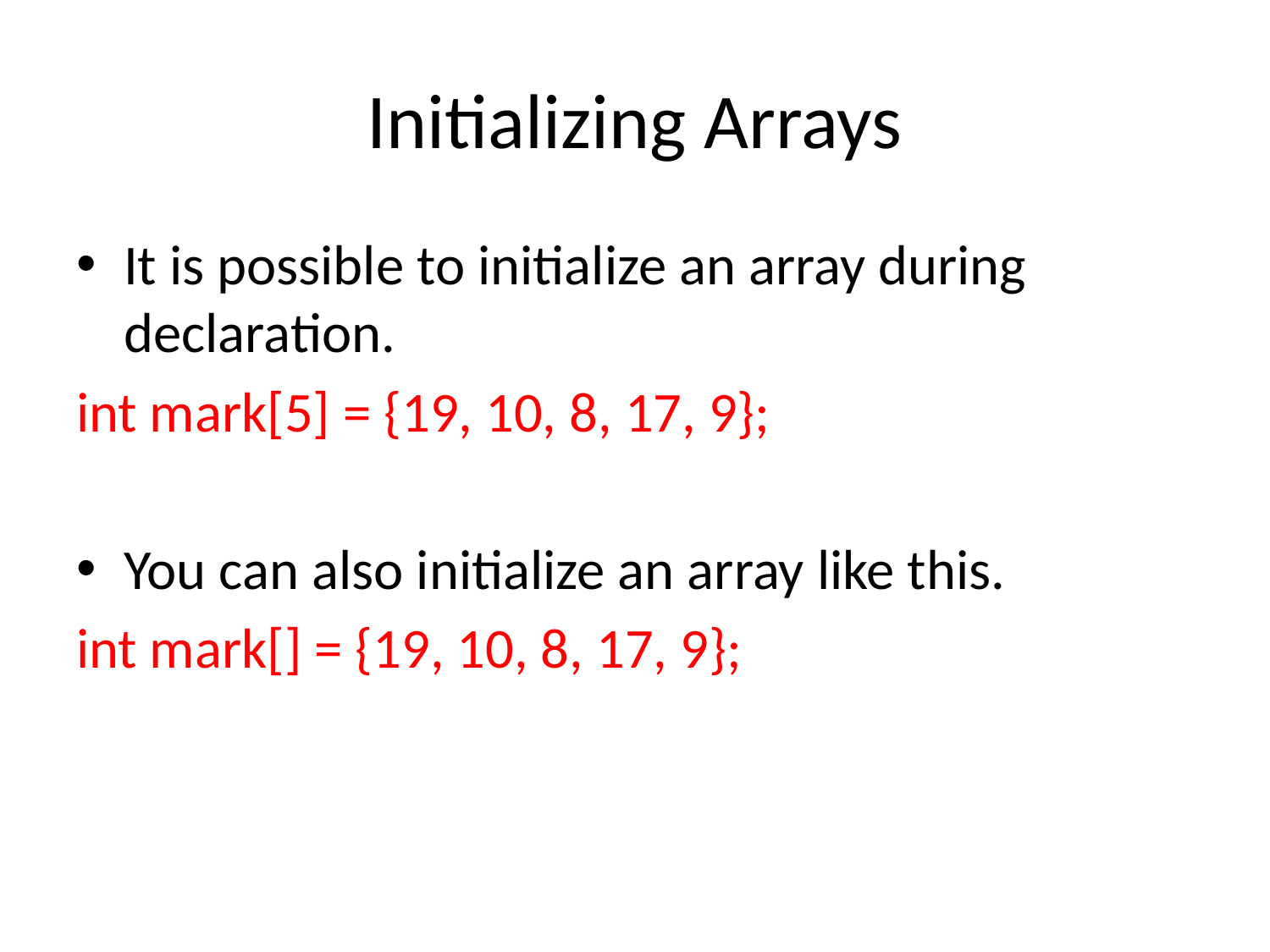

# Initializing Arrays
It is possible to initialize an array during declaration.
int mark[5] = {19, 10, 8, 17, 9};

You can also initialize an array like this.
int mark[] = {19, 10, 8, 17, 9};